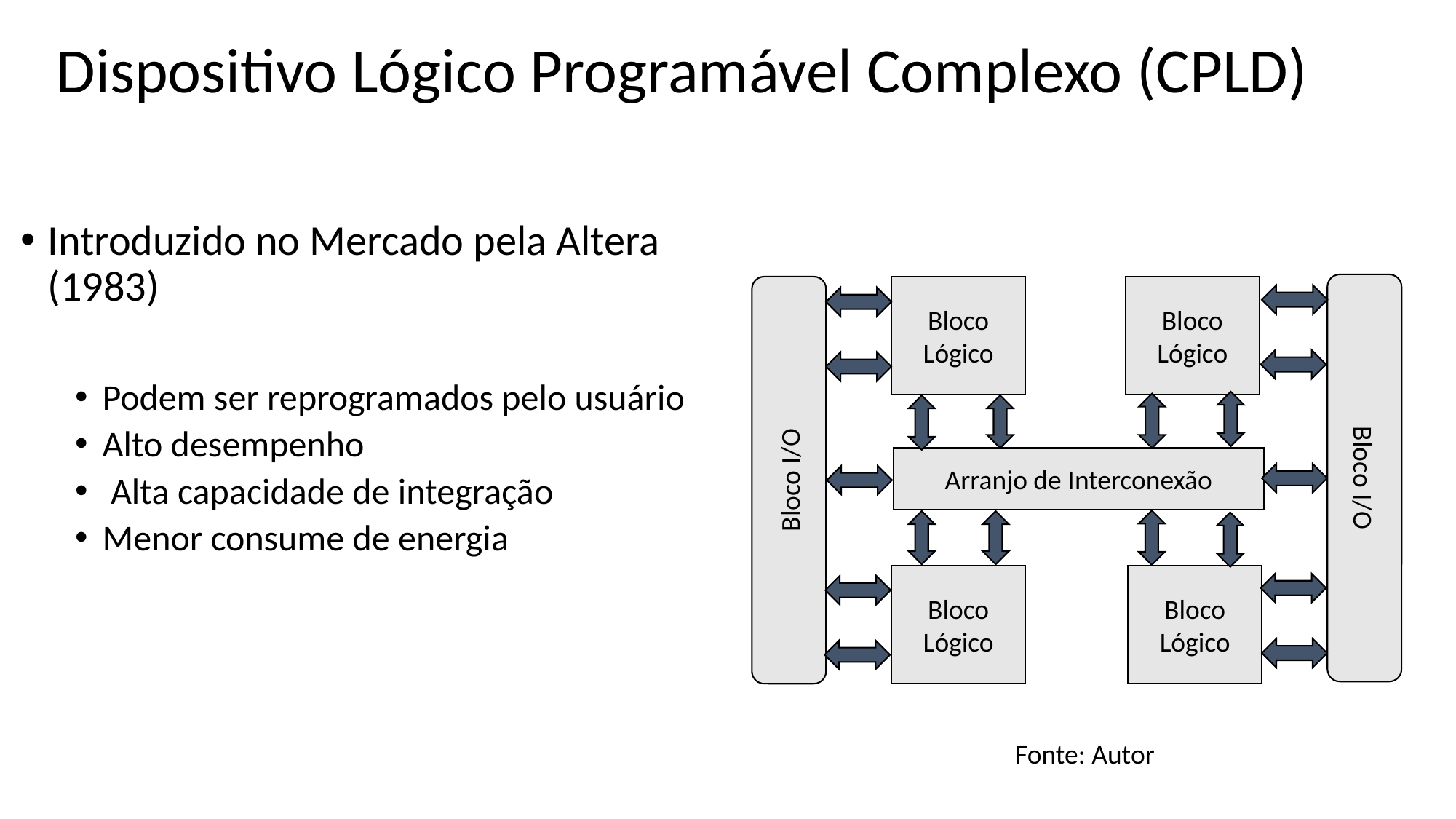

# Dispositivo Lógico Programável Complexo (CPLD)
Introduzido no Mercado pela Altera (1983)

Podem ser reprogramados pelo usuário
Alto desempenho
 Alta capacidade de integração
Menor consume de energia
Bloco Lógico
Bloco Lógico

Bloco I/O
Bloco I/O
Arranjo de Interconexão

Bloco Lógico
Bloco Lógico

Fonte: Autor